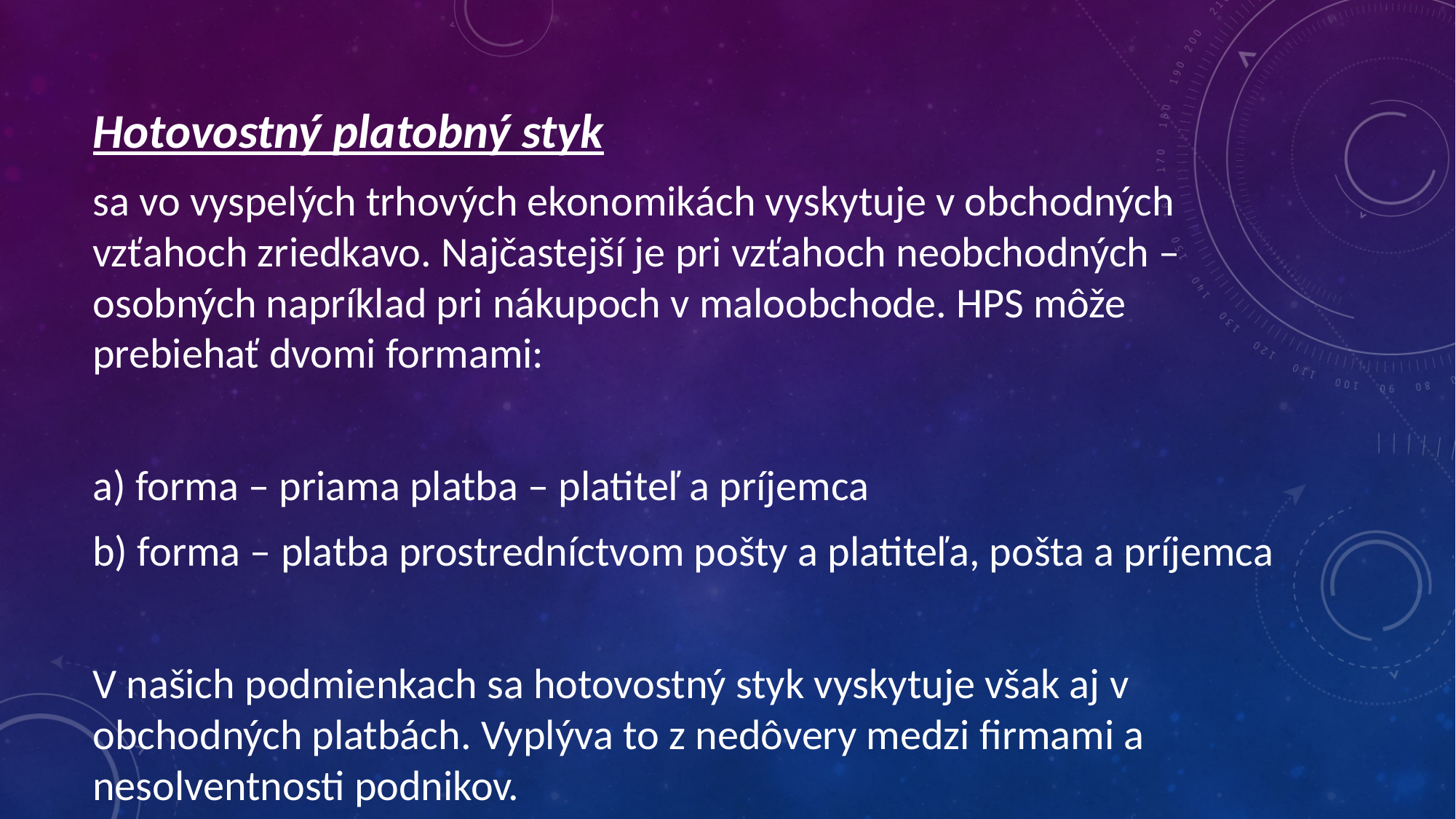

Hotovostný platobný styk
sa vo vyspelých trhových ekonomikách vyskytuje v obchodných vzťahoch zriedkavo. Najčastejší je pri vzťahoch neobchodných – osobných napríklad pri nákupoch v maloobchode. HPS môže prebiehať dvomi formami:

a) forma – priama platba – platiteľ a príjemca
b) forma – platba prostredníctvom pošty a platiteľa, pošta a príjemca

V našich podmienkach sa hotovostný styk vyskytuje však aj v obchodných platbách. Vyplýva to z nedôvery medzi firmami a nesolventnosti podnikov.